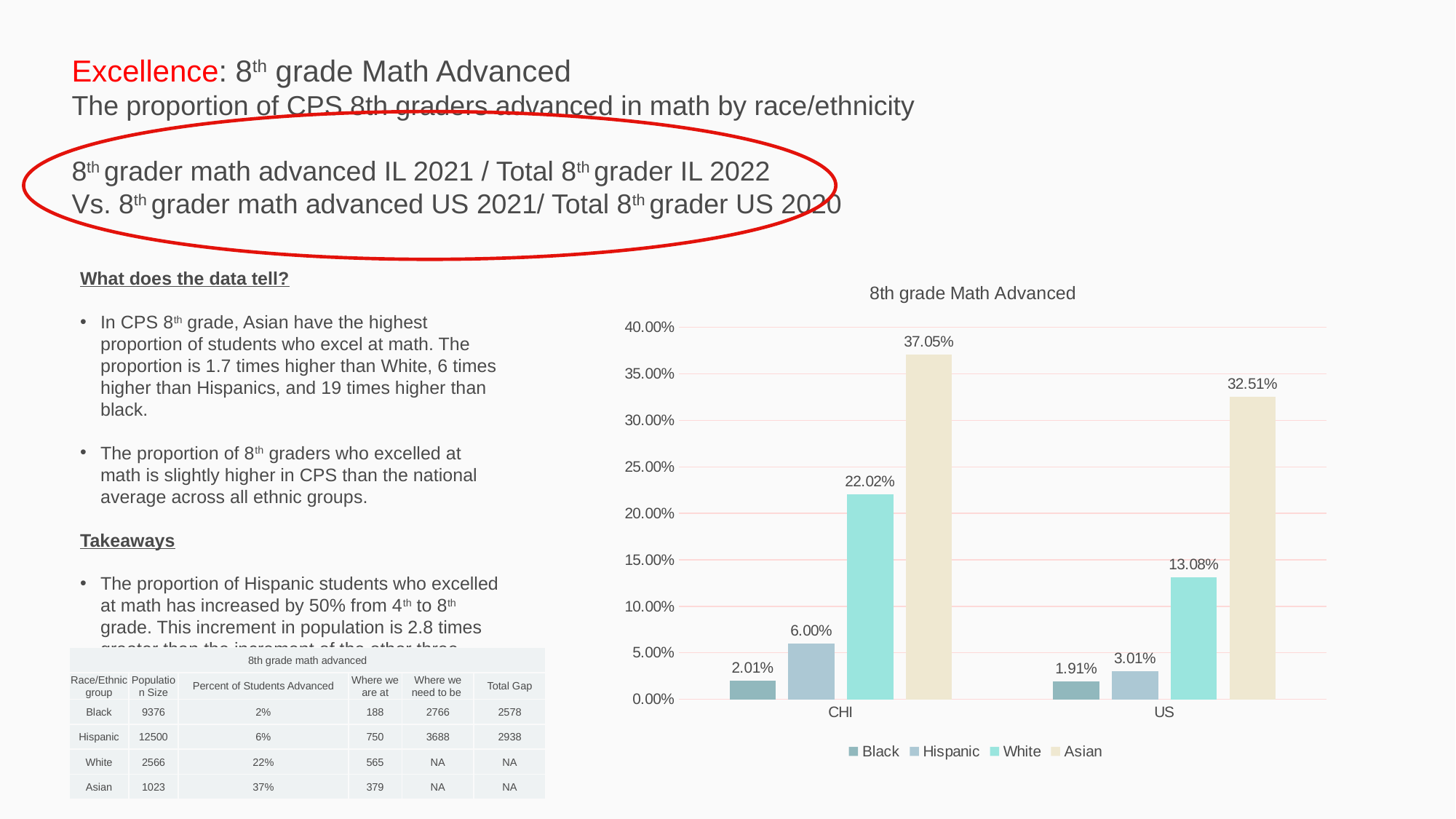

Excellence: 8th grade Math Advanced
The proportion of CPS 8th graders advanced in math by race/ethnicity

8th grader math advanced IL 2021 / Total 8th grader IL 2022
Vs. 8th grader math advanced US 2021/ Total 8th grader US 2020

What does the data tell?

In CPS 8th grade, Asian have the highest proportion of students who excel at math. The proportion is 1.7 times higher than White, 6 times higher than Hispanics, and 19 times higher than black.

The proportion of 8th graders who excelled at math is slightly higher in CPS than the national average across all ethnic groups.

Takeaways

The proportion of Hispanic students who excelled at math has increased by 50% from 4th to 8th grade. This increment in population is 2.8 times greater than the increment of the other three ethnic groups combined.

### Chart: 8th grade Math Advanced

| Category | Black | Hispanic | White | Asian |
|---|---|---|---|---|
| CHI | 0.020051194539249147 | 0.06 | 0.2201870615744349 | 0.3704789833822092 |
| US | 0.019080068143100513 | 0.030136986301369864 | 0.13079932923420906 | 0.3251231527093596 |
| 8th grade math advanced |  |  |  |  |  |
| --- | --- | --- | --- | --- | --- |
| Race/Ethnic group | Population Size | Percent of Students Advanced | Where we are at | Where we need to be | Total Gap |
| Black | 9376 | 2% | 188 | 2766 | 2578 |
| Hispanic | 12500 | 6% | 750 | 3688 | 2938 |
| White | 2566 | 22% | 565 | NA | NA |
| Asian | 1023 | 37% | 379 | NA | NA |